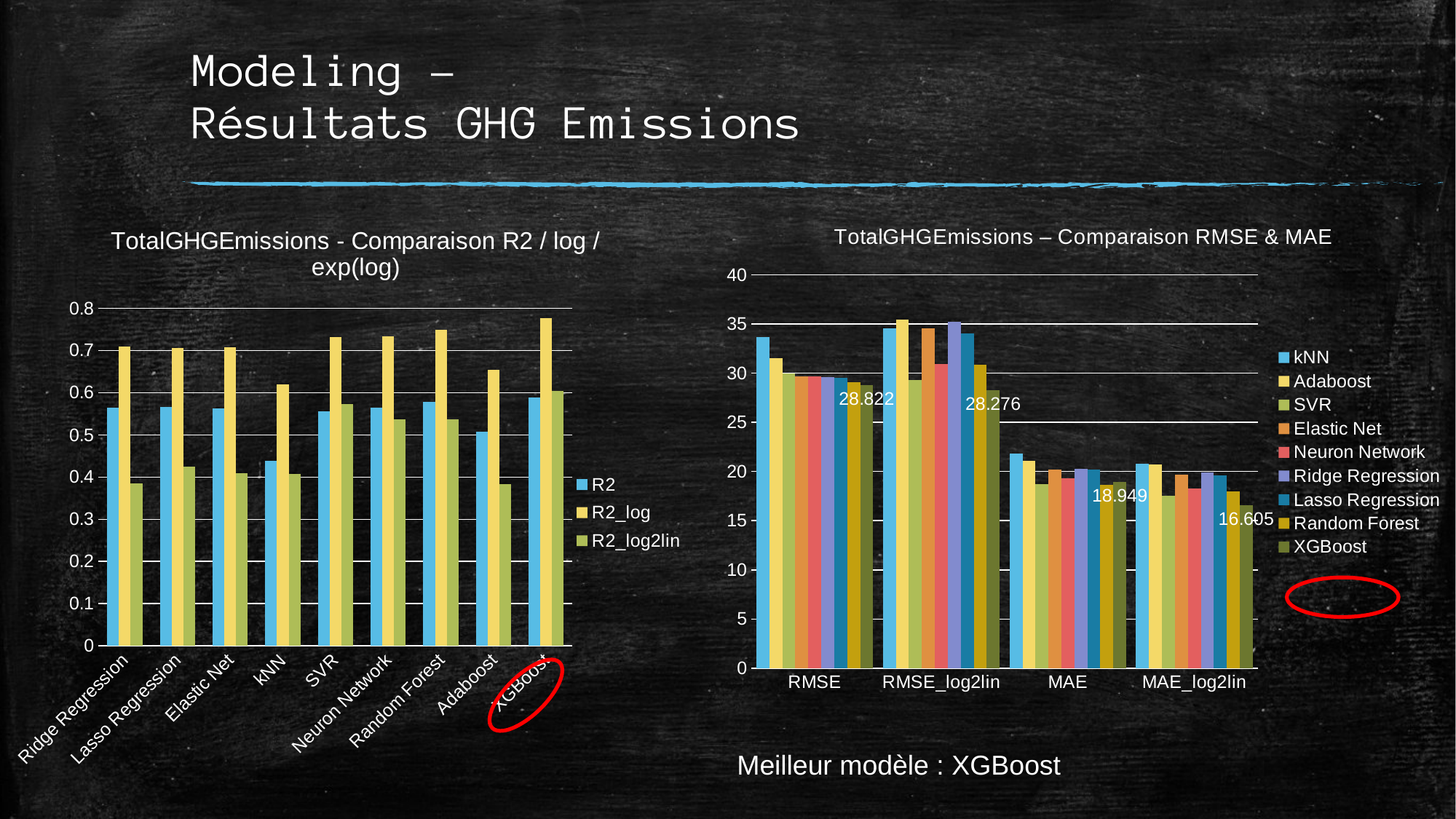

# Modeling – Résultats GHG Emissions

### Chart: TotalGHGEmissions - Comparaison R2 / log / exp(log)

| Category | R2 | R2_log | R2_log2lin |
|---|---|---|---|
| Ridge Regression | 0.565 | 0.709 | 0.385 |
| Lasso Regression | 0.567 | 0.706 | 0.425 |
| Elastic Net | 0.563 | 0.708 | 0.409 |
| kNN | 0.438 | 0.619 | 0.408 |
| SVR | 0.556 | 0.732 | 0.573 |
| Neuron Network | 0.565 | 0.734 | 0.536 |
| Random Forest | 0.578 | 0.749 | 0.537 |
| Adaboost | 0.507 | 0.654 | 0.383 |
| XGBoost | 0.588 | 0.776 | 0.604 |

### Chart: TotalGHGEmissions – Comparaison RMSE & MAE

| Category | kNN | Adaboost | SVR | Elastic Net | Neuron Network | Ridge Regression | Lasso Regression | Random Forest | XGBoost |
|---|---|---|---|---|---|---|---|---|---|
| RMSE | 33.667 | 31.565 | 29.947 | 29.69 | 29.685 | 29.627 | 29.567 | 29.094 | 28.822 |
| RMSE_log2lin | 34.552 | 35.441 | 29.346 | 34.533 | 30.955 | 35.226 | 34.069 | 30.854 | 28.276 |
| MAE | 21.816 | 21.095 | 18.7 | 20.196 | 19.277 | 20.274 | 20.17 | 18.621 | 18.949 |
| MAE_log2lin | 20.764 | 20.737 | 17.56 | 19.69 | 18.272 | 19.872 | 19.592 | 17.974 | 16.605 |

Meilleur modèle : XGBoost